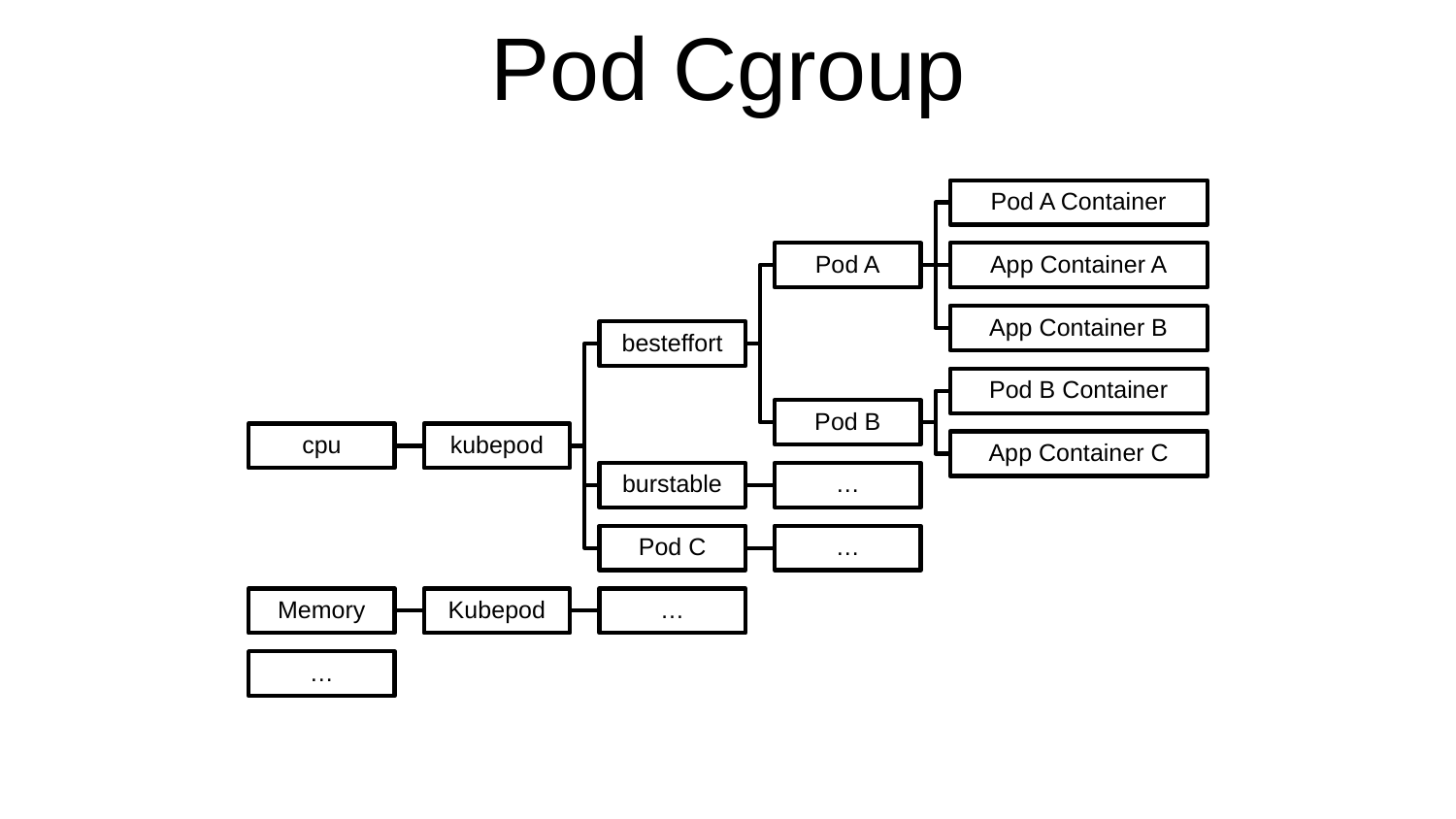

# Pod Cgroup
cpu
kubepod
besteffort
Pod A
Pod A Container
App Container A
App Container B
Pod B
Pod B Container
App Container C
burstable
…
Pod C
…
Memory
Kubepod
…
…